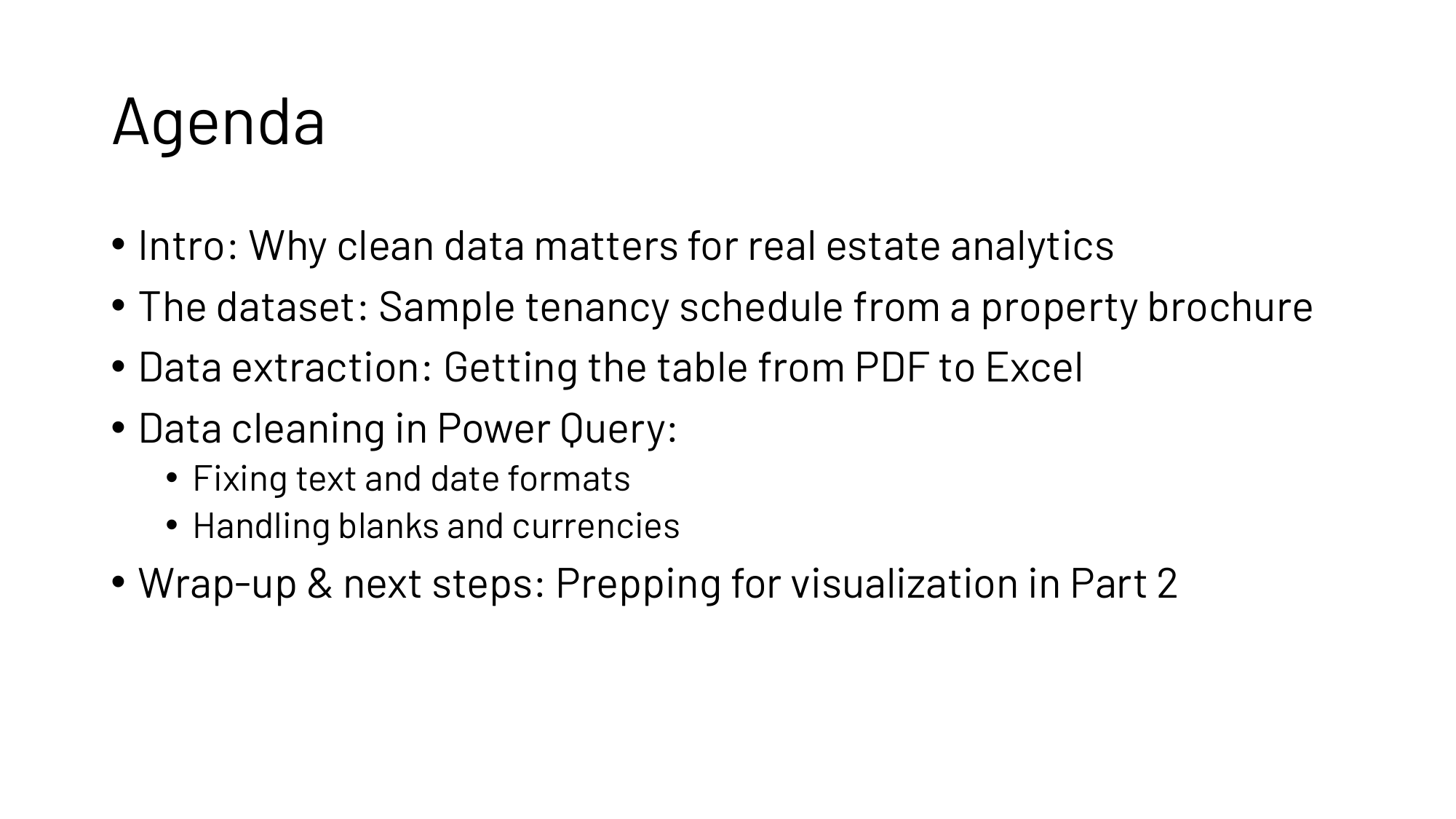

# Agenda
Intro: Why clean data matters for real estate analytics
The dataset: Sample tenancy schedule from a property brochure
Data extraction: Getting the table from PDF to Excel
Data cleaning in Power Query:
Fixing text and date formats
Handling blanks and currencies
Wrap-up & next steps: Prepping for visualization in Part 2